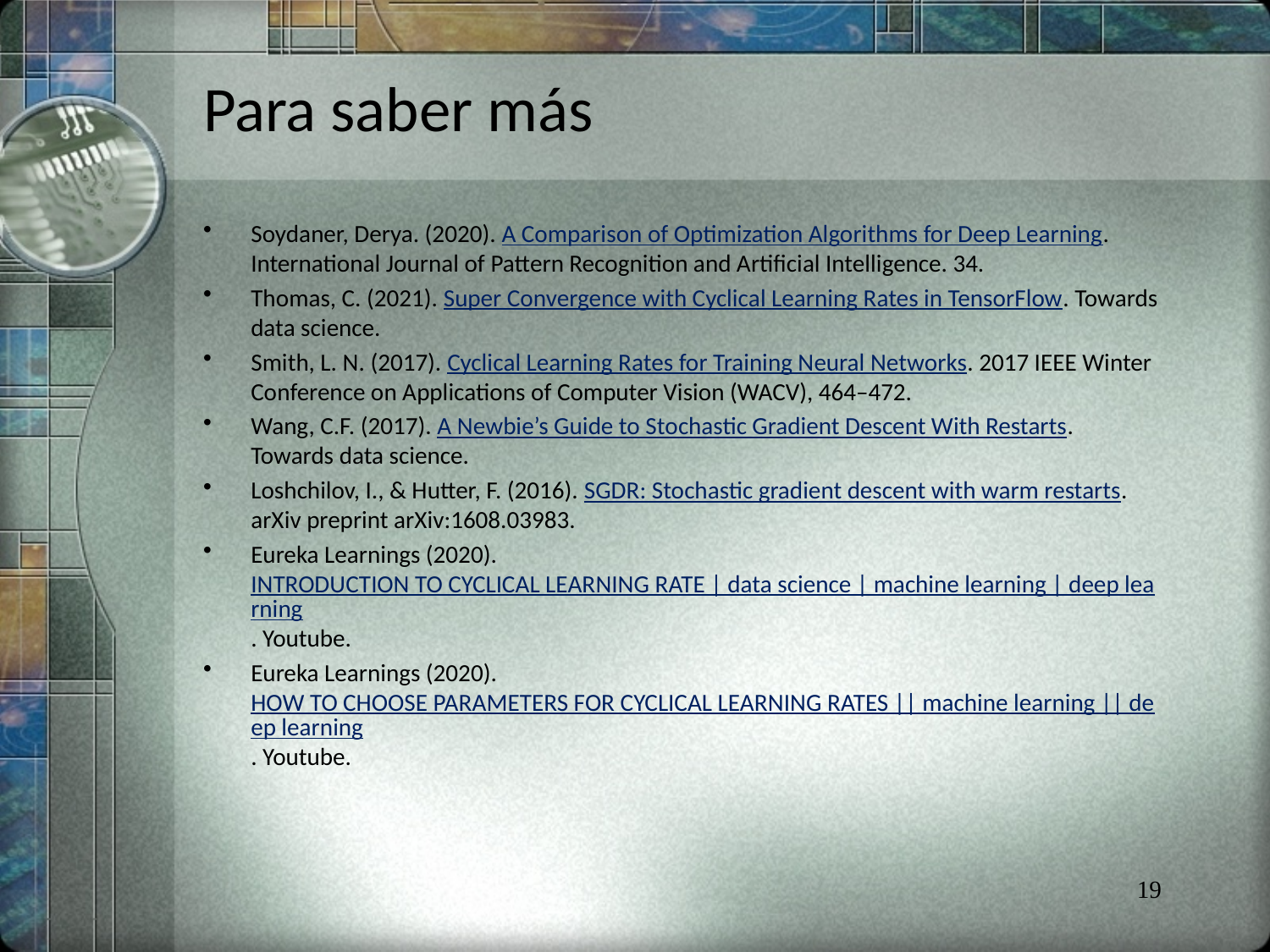

# Para saber más
Soydaner, Derya. (2020). A Comparison of Optimization Algorithms for Deep Learning. International Journal of Pattern Recognition and Artificial Intelligence. 34.
Thomas, C. (2021). Super Convergence with Cyclical Learning Rates in TensorFlow. Towards data science.
Smith, L. N. (2017). Cyclical Learning Rates for Training Neural Networks. 2017 IEEE Winter Conference on Applications of Computer Vision (WACV), 464–472.
Wang, C.F. (2017). A Newbie’s Guide to Stochastic Gradient Descent With Restarts. Towards data science.
Loshchilov, I., & Hutter, F. (2016). SGDR: Stochastic gradient descent with warm restarts. arXiv preprint arXiv:1608.03983.
Eureka Learnings (2020). INTRODUCTION TO CYCLICAL LEARNING RATE | data science | machine learning | deep learning. Youtube.
Eureka Learnings (2020). HOW TO CHOOSE PARAMETERS FOR CYCLICAL LEARNING RATES || machine learning || deep learning. Youtube.
19